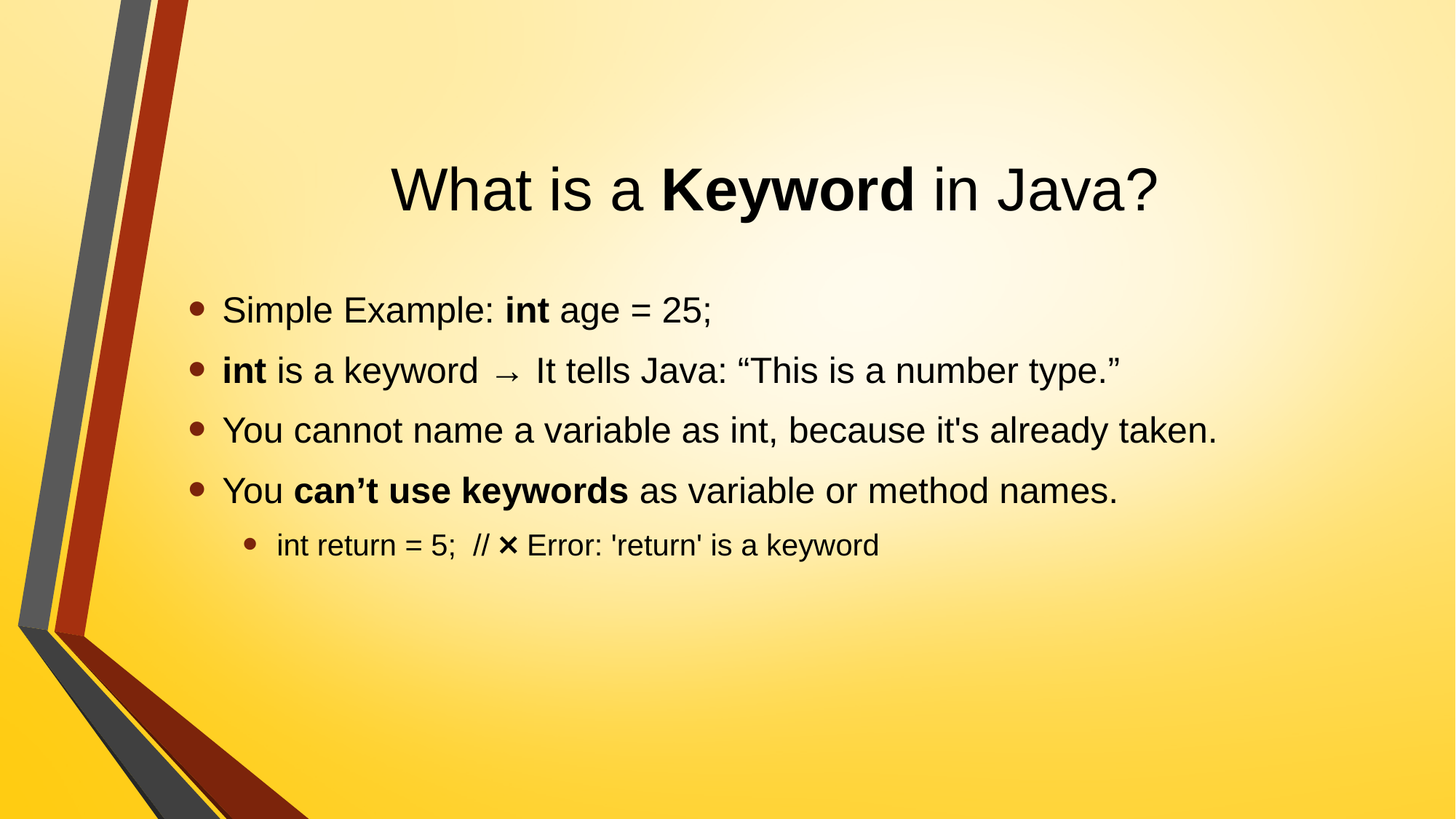

# What is a Keyword in Java?
Simple Example: int age = 25;
int is a keyword → It tells Java: “This is a number type.”
You cannot name a variable as int, because it's already taken.
You can’t use keywords as variable or method names.
int return = 5;  // ❌ Error: 'return' is a keyword